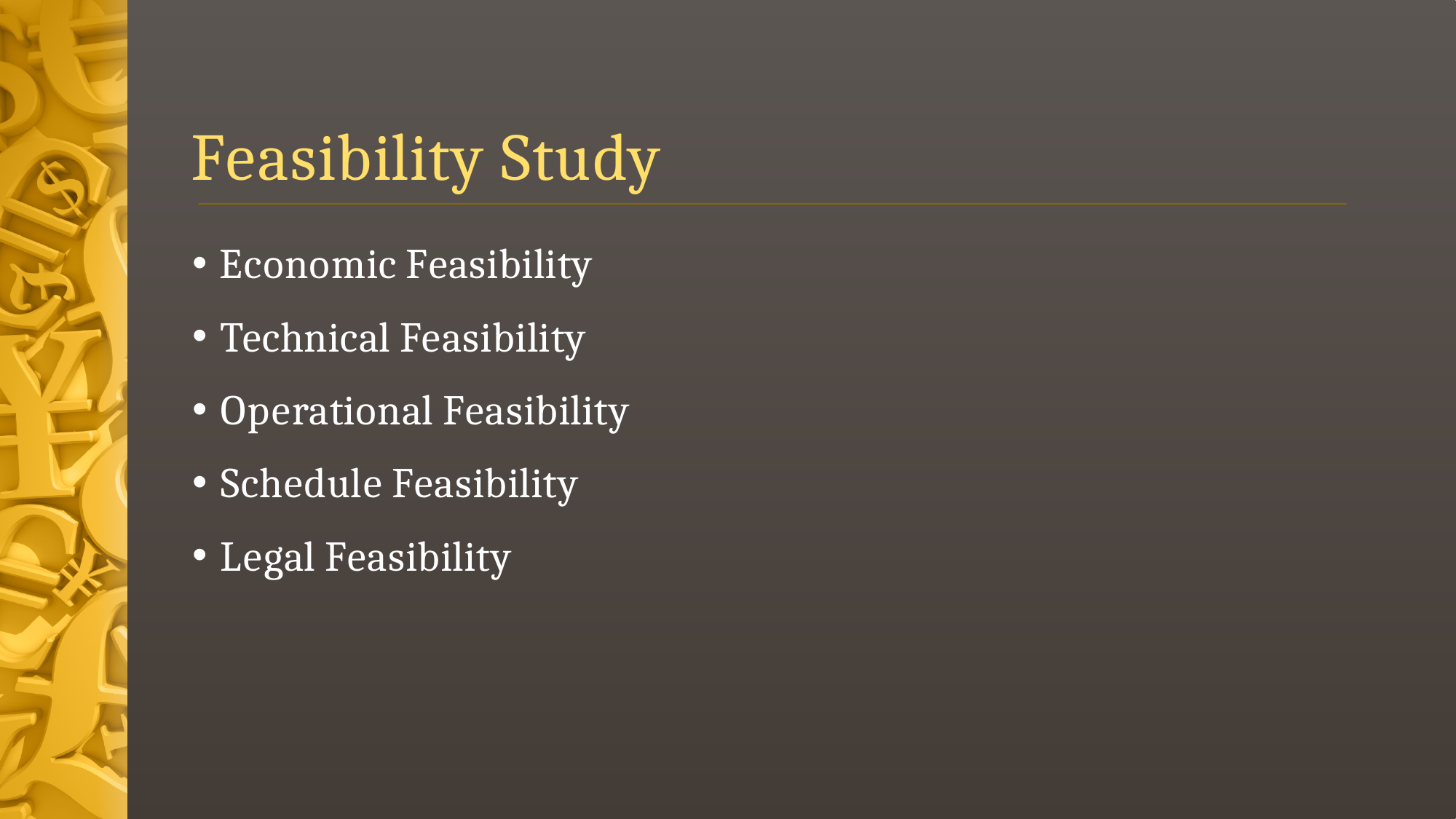

# Feasibility Study
Economic Feasibility
Technical Feasibility
Operational Feasibility
Schedule Feasibility
Legal Feasibility